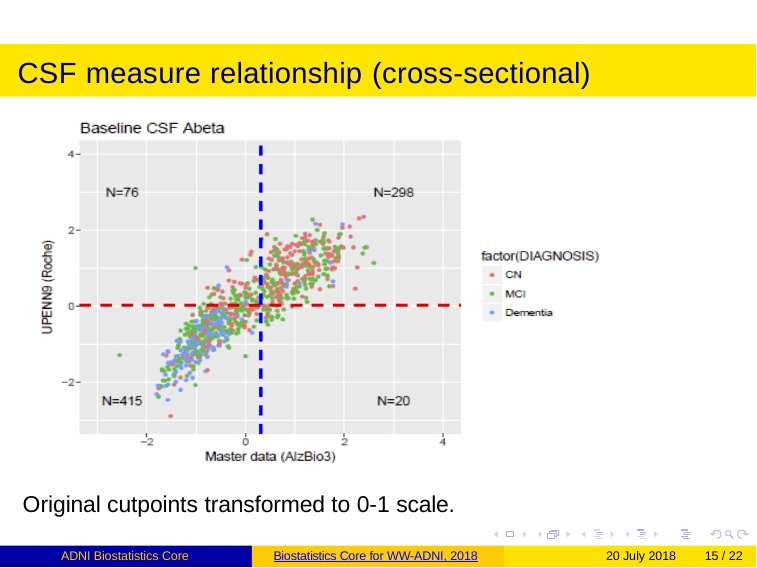

CSF measure relationship (cross-sectional)

Original cutpoints transformed to 0-1 scale.

ADNI Biostatistics Core
Biostatistics Core for WW-ADNI, 2018
20 July 2018
15 / 22